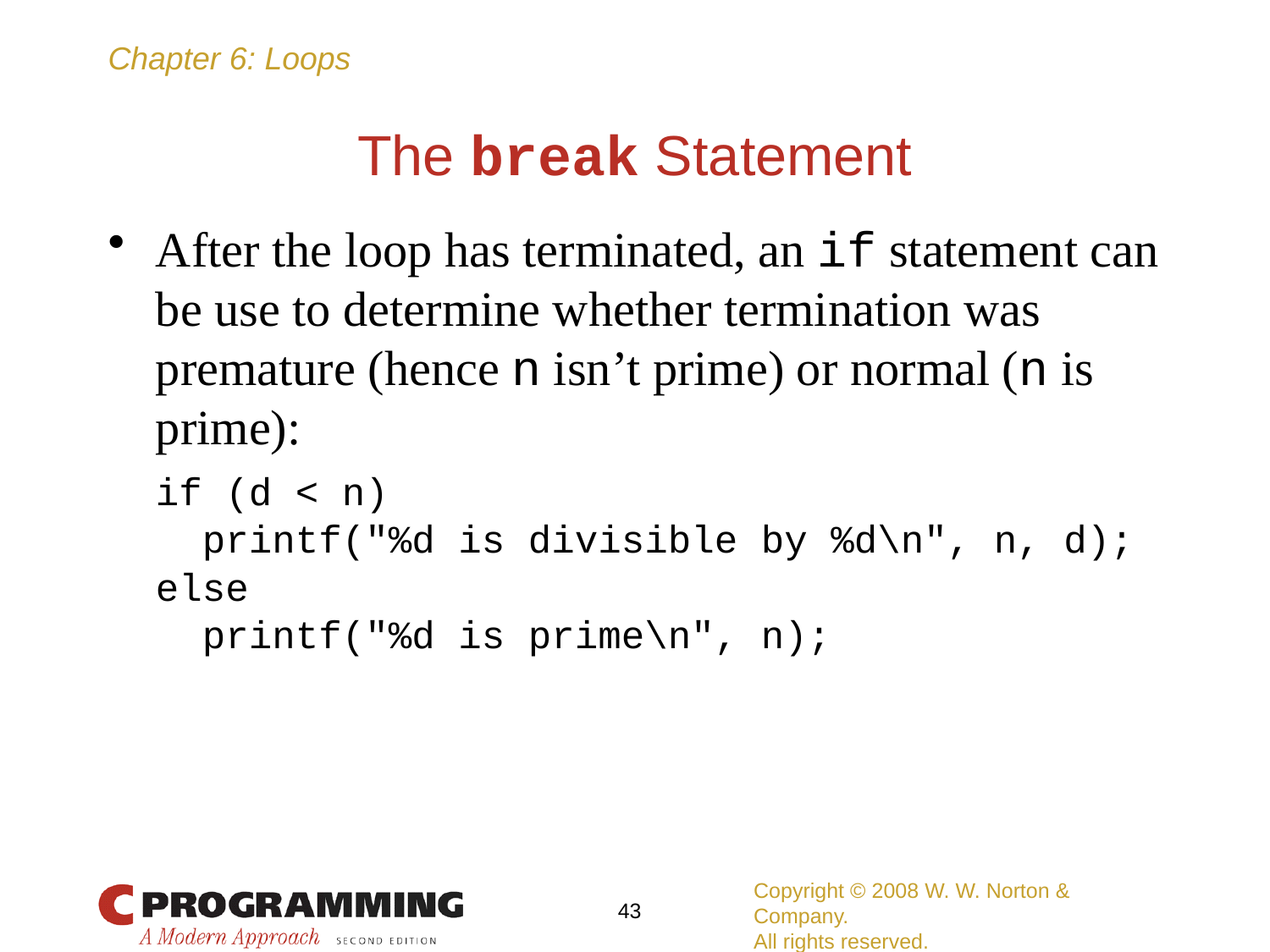

# The break Statement
After the loop has terminated, an if statement can be use to determine whether termination was premature (hence n isn’t prime) or normal (n is prime):
	if (d < n)
	  printf("%d is divisible by %d\n", n, d);
	else
	  printf("%d is prime\n", n);
Copyright © 2008 W. W. Norton & Company.
All rights reserved.
43